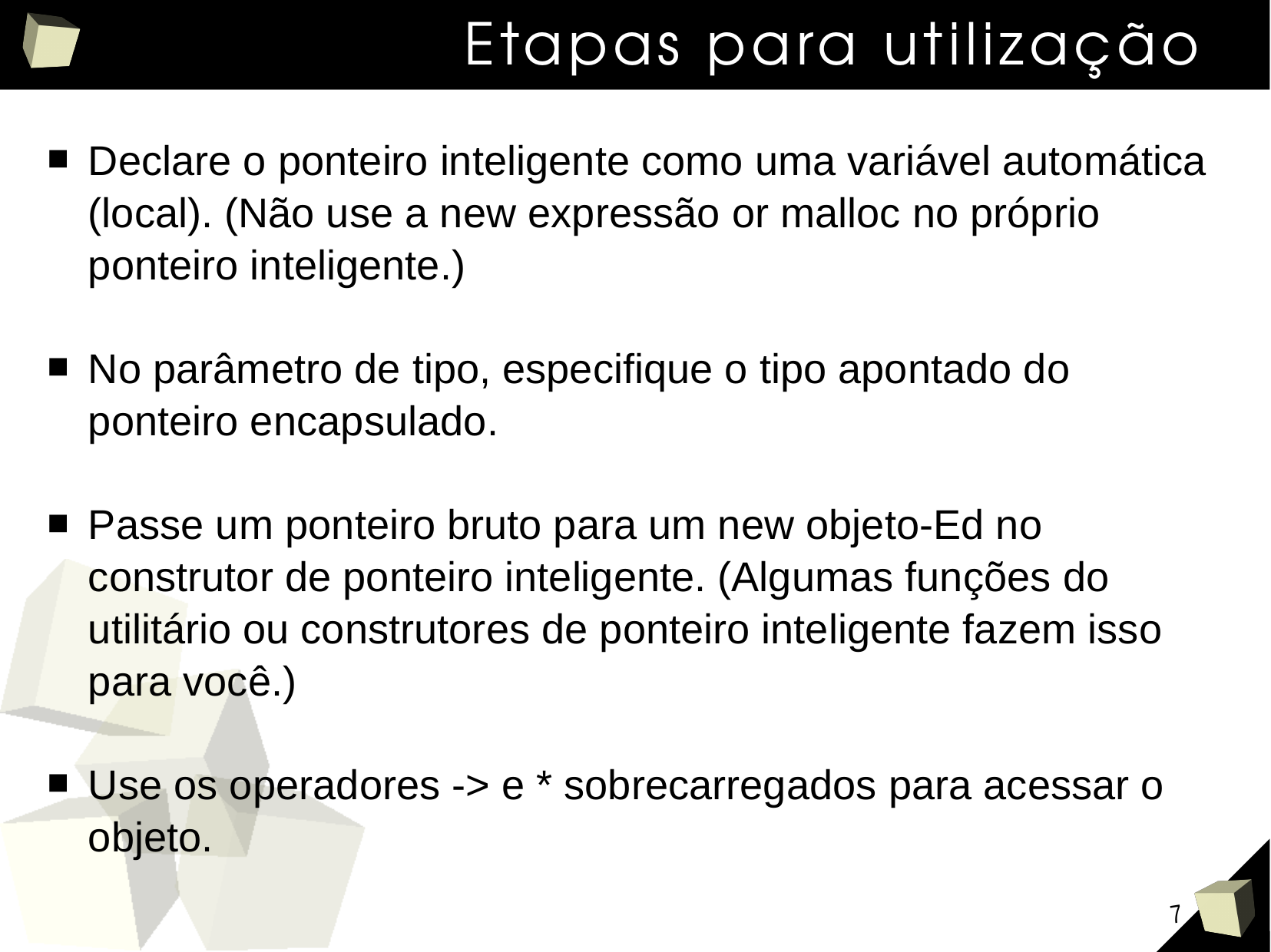

# Etapas para utilização
Declare o ponteiro inteligente como uma variável automática (local). (Não use a new expressão or malloc no próprio ponteiro inteligente.)

No parâmetro de tipo, especifique o tipo apontado do ponteiro encapsulado.

Passe um ponteiro bruto para um new objeto-Ed no construtor de ponteiro inteligente. (Algumas funções do utilitário ou construtores de ponteiro inteligente fazem isso para você.)

Use os operadores -> e * sobrecarregados para acessar o objeto.

7